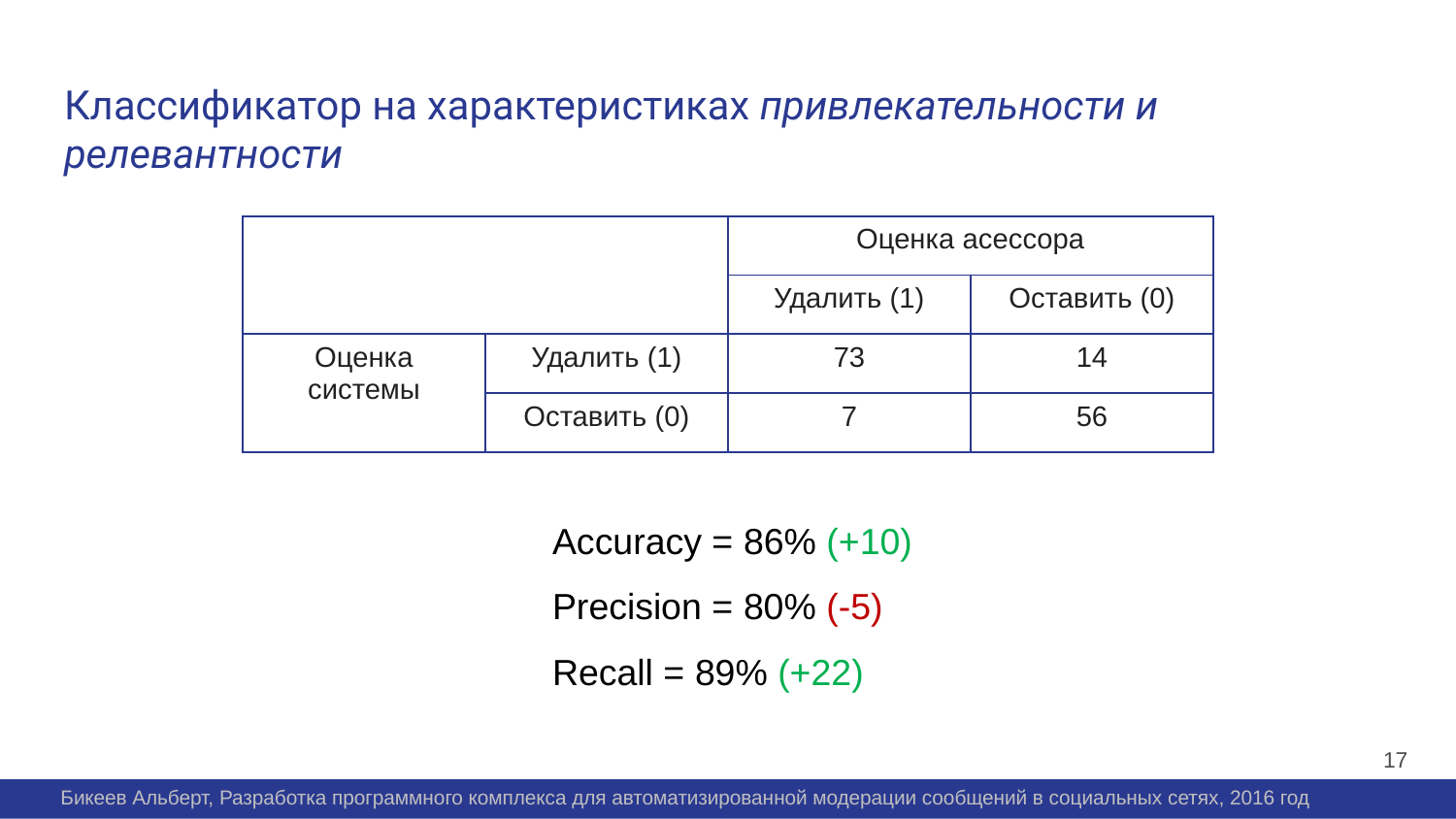

Классификатор на характеристиках привлекательности и релевантности
|  |  | Оценка асессора |  |
| --- | --- | --- | --- |
|  |  | Удалить (1) | Оставить (0) |
| Оценка системы | Удалить (1) | 73 | 14 |
|  | Оставить (0) | 7 | 56 |
Accuracy = 86% (+10)
Precision = 80% (-5)
Recall = 89% (+22)
17
Бикеев Альберт, Разработка программного комплекса для автоматизированной модерации сообщений в социальных сетях, 2016 год